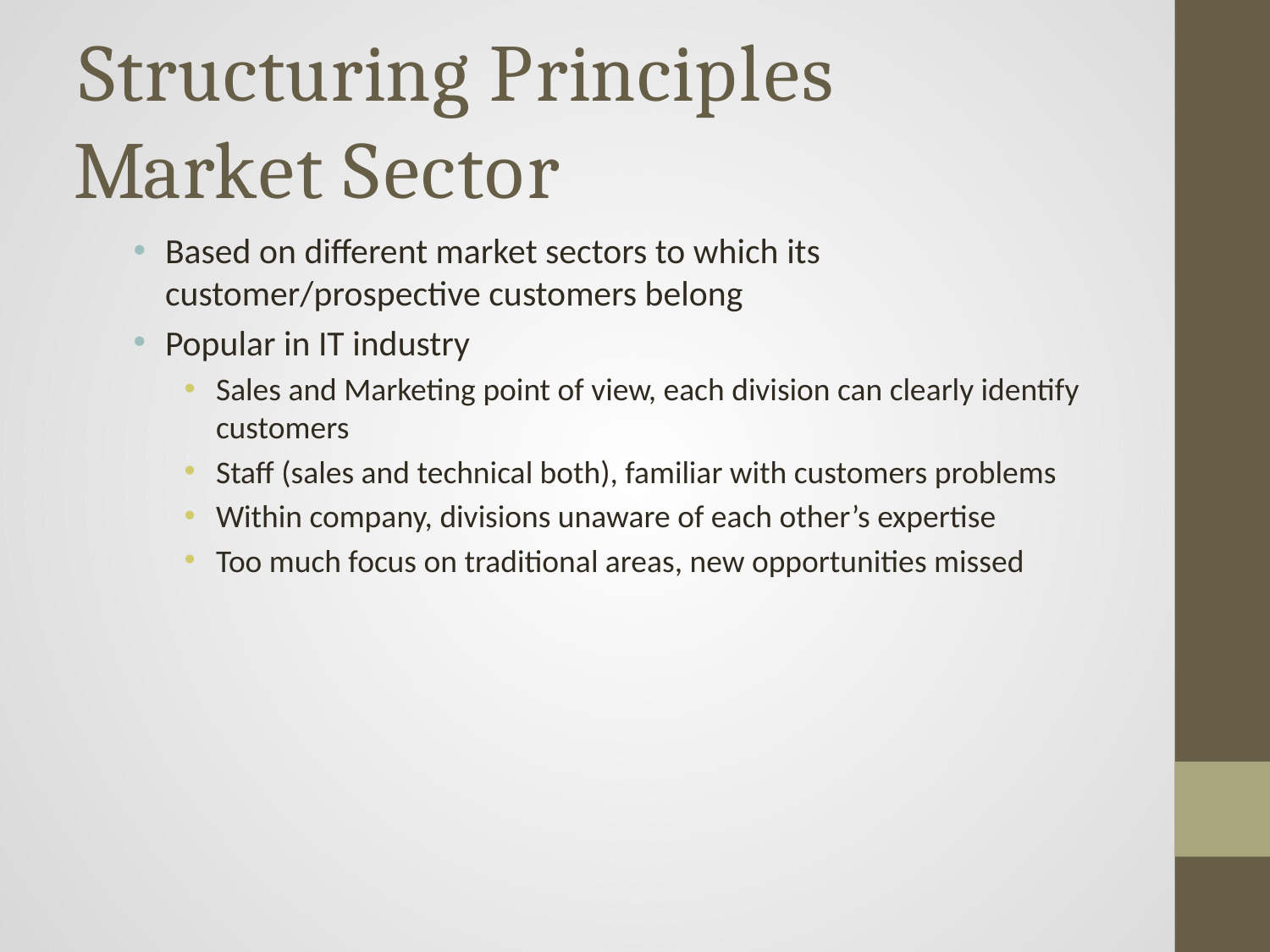

# Structuring Principles Market Sector
Based on different market sectors to which its customer/prospective customers belong
Popular in IT industry
Sales and Marketing point of view, each division can clearly identify customers
Staff (sales and technical both), familiar with customers problems
Within company, divisions unaware of each other’s expertise
Too much focus on traditional areas, new opportunities missed